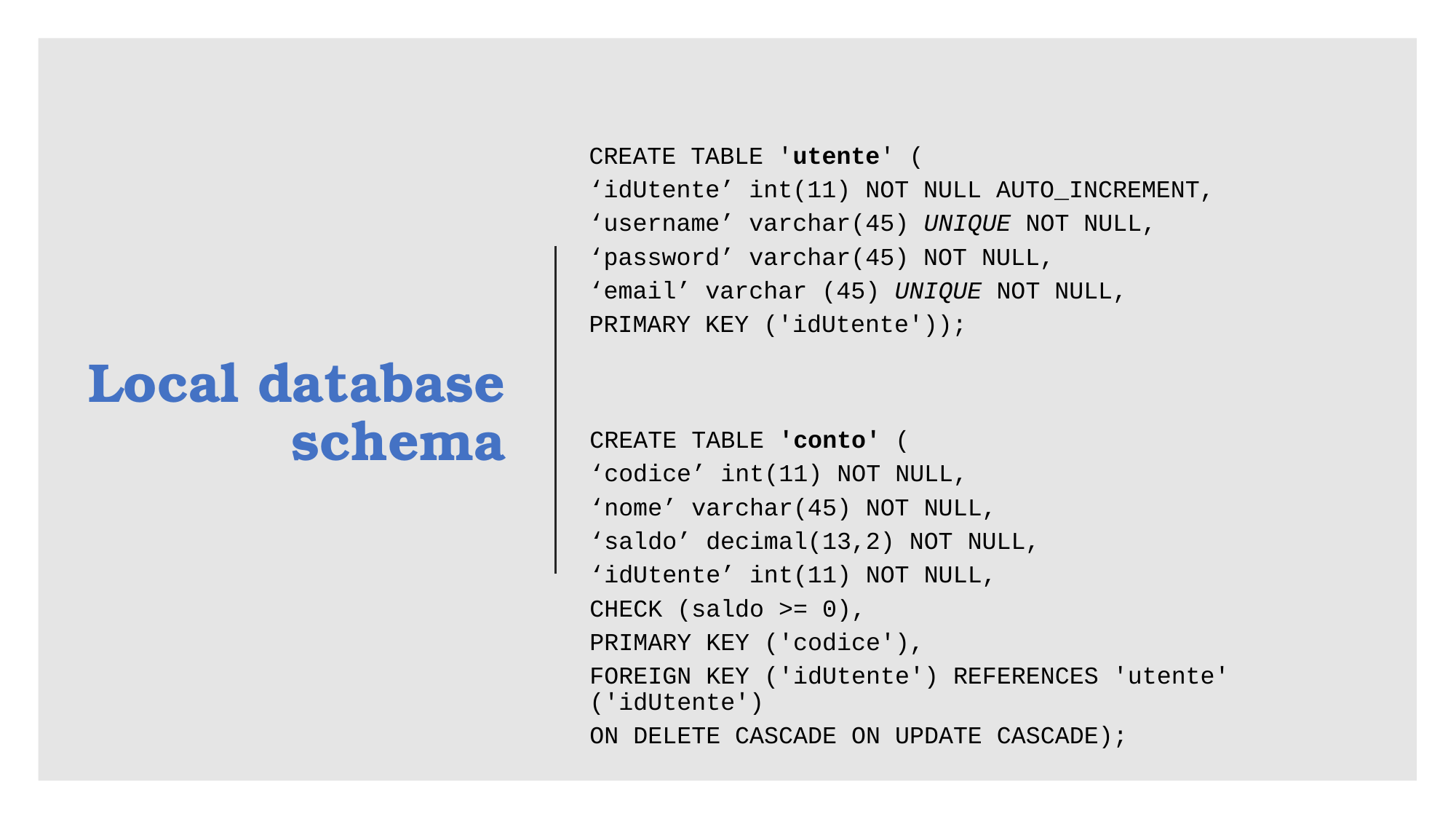

CREATE TABLE 'utente' (
‘idUtente’ int(11) NOT NULL AUTO_INCREMENT,
‘username’ varchar(45) UNIQUE NOT NULL,
‘password’ varchar(45) NOT NULL,
‘email’ varchar (45) UNIQUE NOT NULL,
PRIMARY KEY ('idUtente'));
# Local database schema
CREATE TABLE 'conto' (
‘codice’ int(11) NOT NULL,
‘nome’ varchar(45) NOT NULL,
‘saldo’ decimal(13,2) NOT NULL,
‘idUtente’ int(11) NOT NULL,
CHECK (saldo >= 0),
PRIMARY KEY ('codice'),
FOREIGN KEY ('idUtente') REFERENCES 'utente' ('idUtente')
ON DELETE CASCADE ON UPDATE CASCADE);